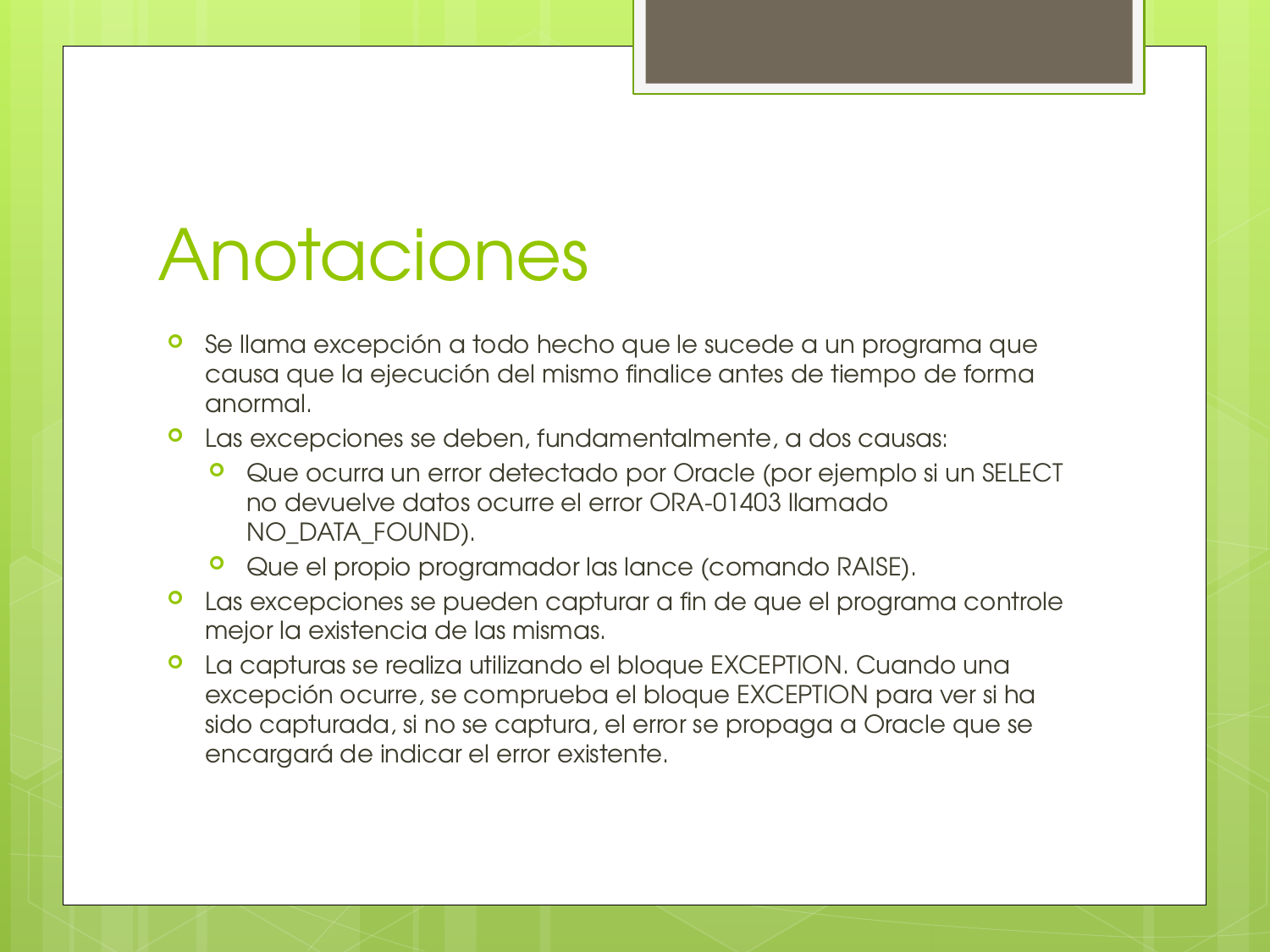

# Anotaciones
Se llama excepción a todo hecho que le sucede a un programa que causa que la ejecución del mismo finalice antes de tiempo de forma anormal.
Las excepciones se deben, fundamentalmente, a dos causas:
Que ocurra un error detectado por Oracle (por ejemplo si un SELECT no devuelve datos ocurre el error ORA-01403 llamado NO_DATA_FOUND).
Que el propio programador las lance (comando RAISE).
Las excepciones se pueden capturar a fin de que el programa controle mejor la existencia de las mismas.
La capturas se realiza utilizando el bloque EXCEPTION. Cuando una excepción ocurre, se comprueba el bloque EXCEPTION para ver si ha sido capturada, si no se captura, el error se propaga a Oracle que se encargará de indicar el error existente.